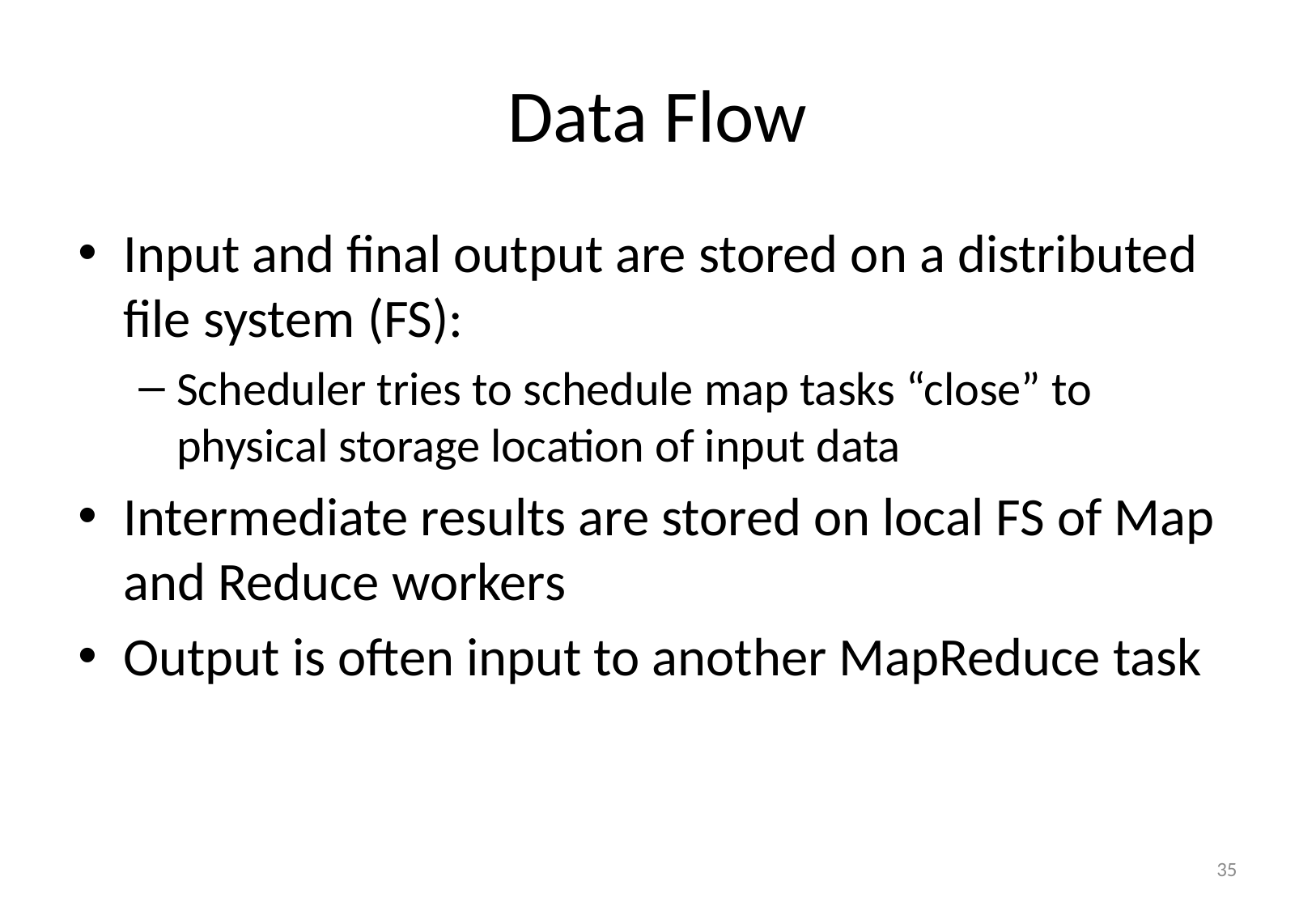

# Data Flow
Input and final output are stored on a distributed file system (FS):
Scheduler tries to schedule map tasks “close” to physical storage location of input data
Intermediate results are stored on local FS of Map and Reduce workers
Output is often input to another MapReduce task
35